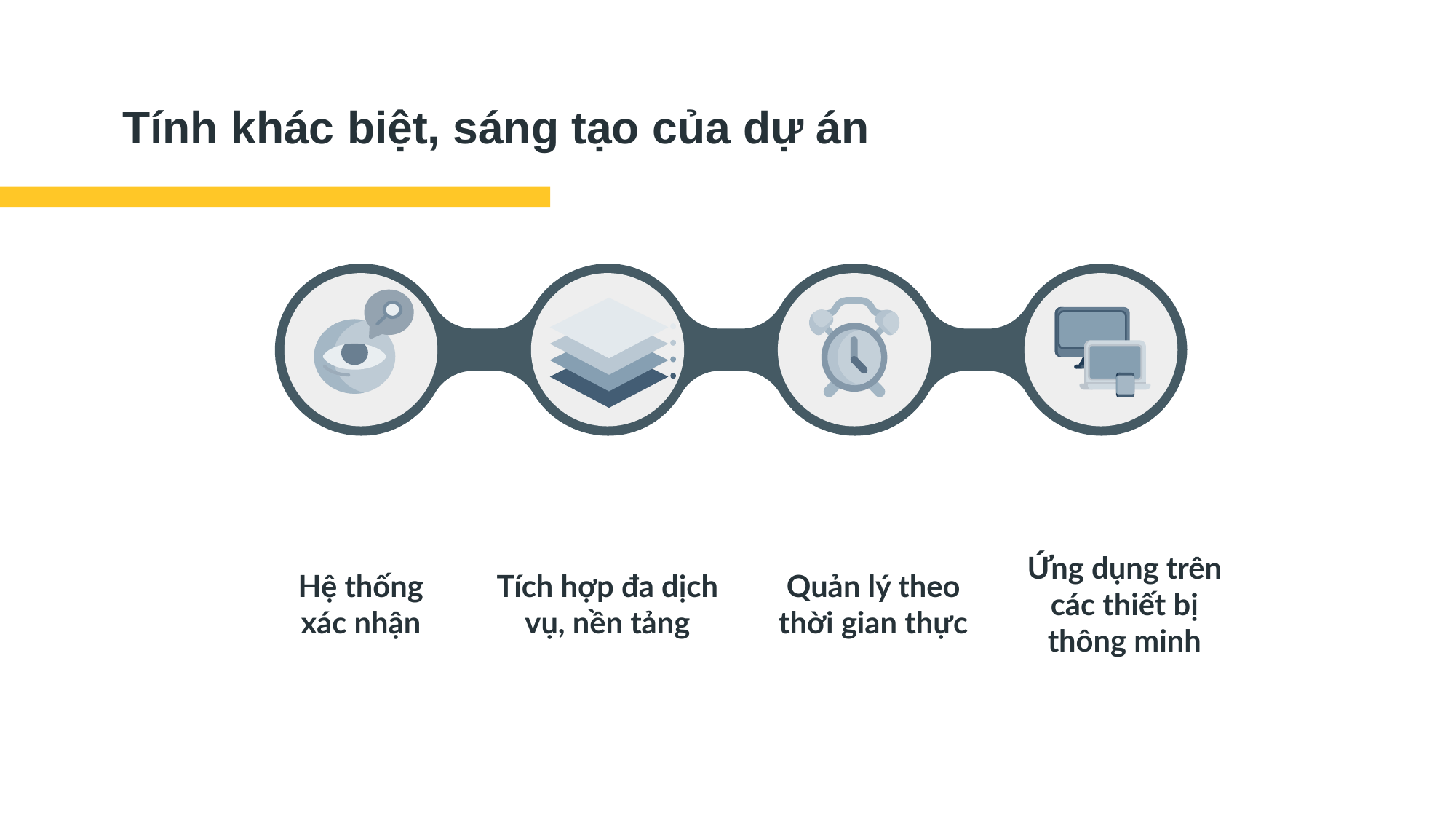

# Tính khác biệt, sáng tạo của dự án

Hệ thống xác nhận
Tích hợp đa dịch vụ, nền tảng
Quản lý theo thời gian thực
Ứng dụng trên các thiết bị thông minh